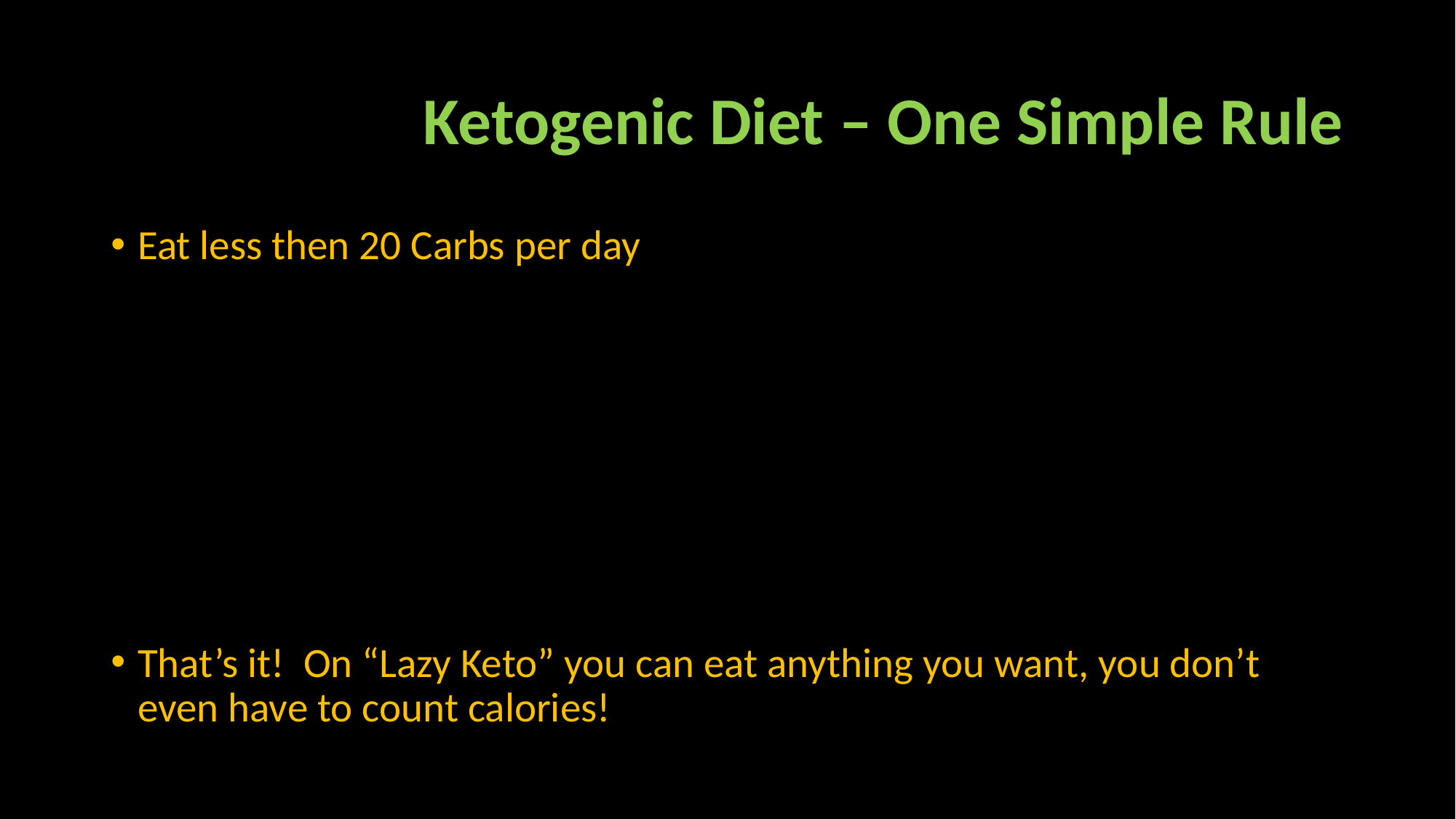

# Ketogenic Diet – One Simple Rule
Eat less then 20 Carbs per day

That’s it!  On “Lazy Keto” you can eat anything you want, you don’t even have to count calories!